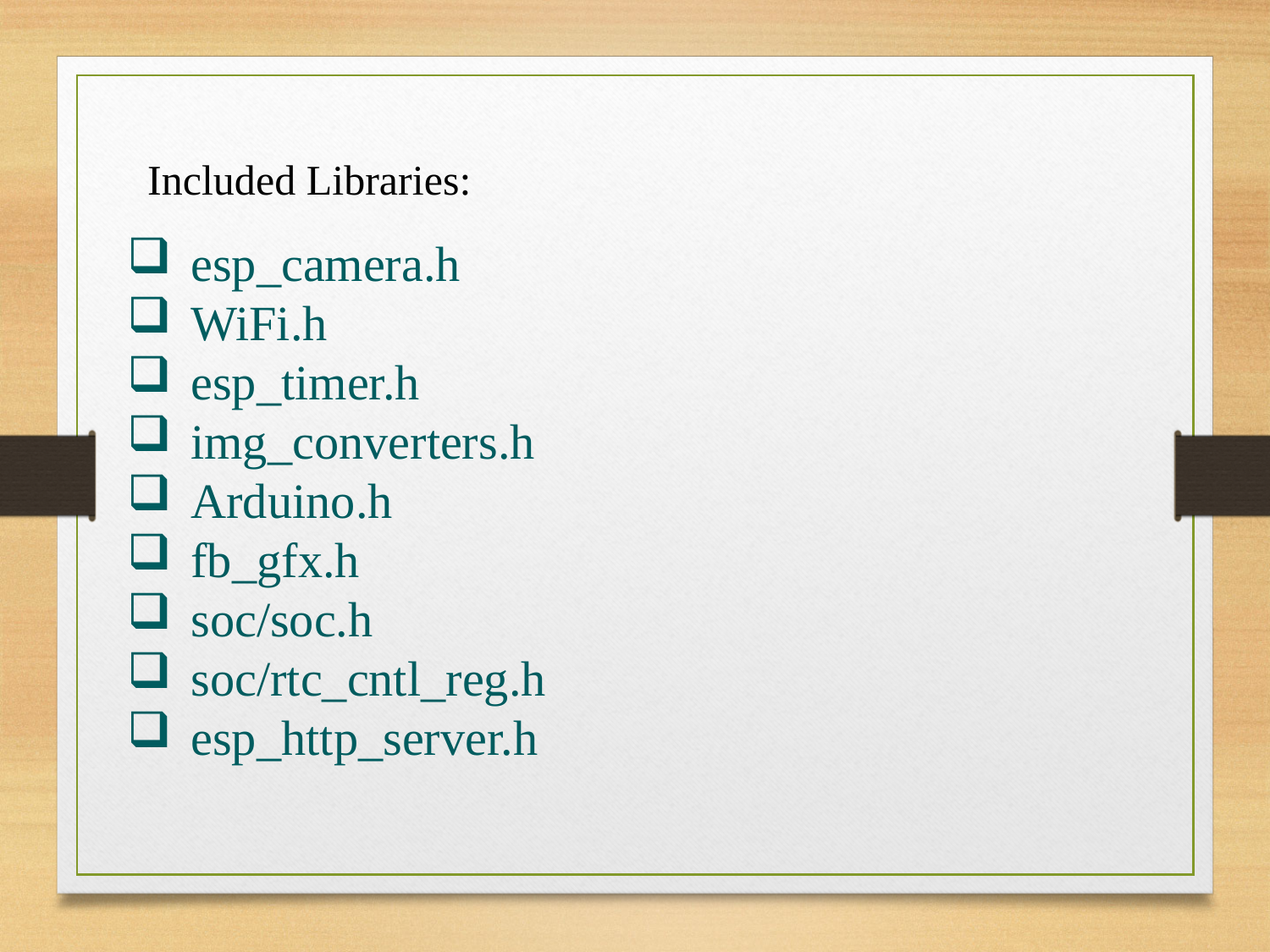

Included Libraries:
esp_camera.h
WiFi.h
esp_timer.h
img_converters.h
Arduino.h
fb_gfx.h
soc/soc.h
soc/rtc_cntl_reg.h
esp_http_server.h